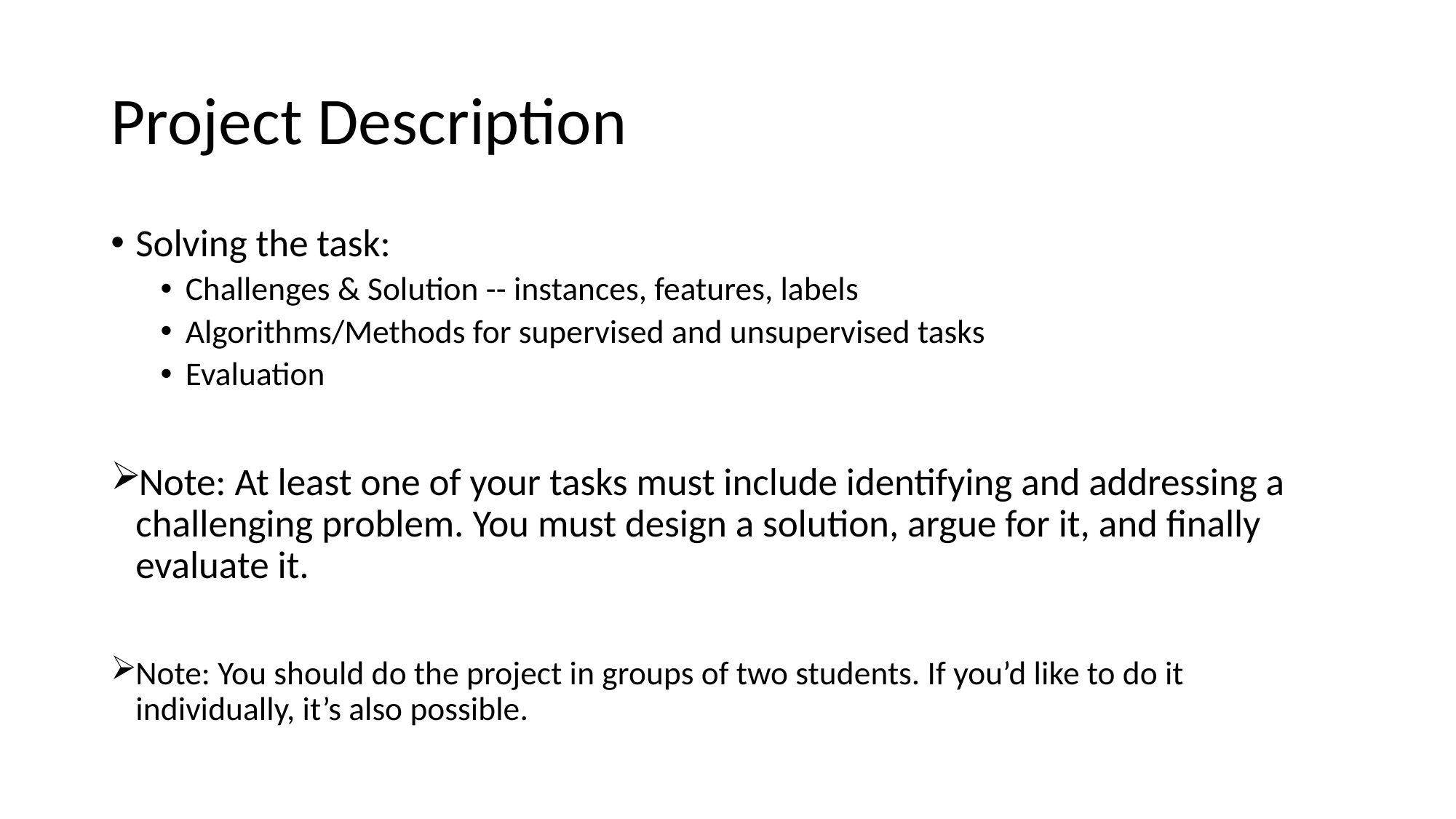

# Project Description
Solving the task:
Challenges & Solution -- instances, features, labels
Algorithms/Methods for supervised and unsupervised tasks
Evaluation

Note: At least one of your tasks must include identifying and addressing a challenging problem. You must design a solution, argue for it, and finally evaluate it.

Note: You should do the project in groups of two students. If you’d like to do it individually, it’s also possible.